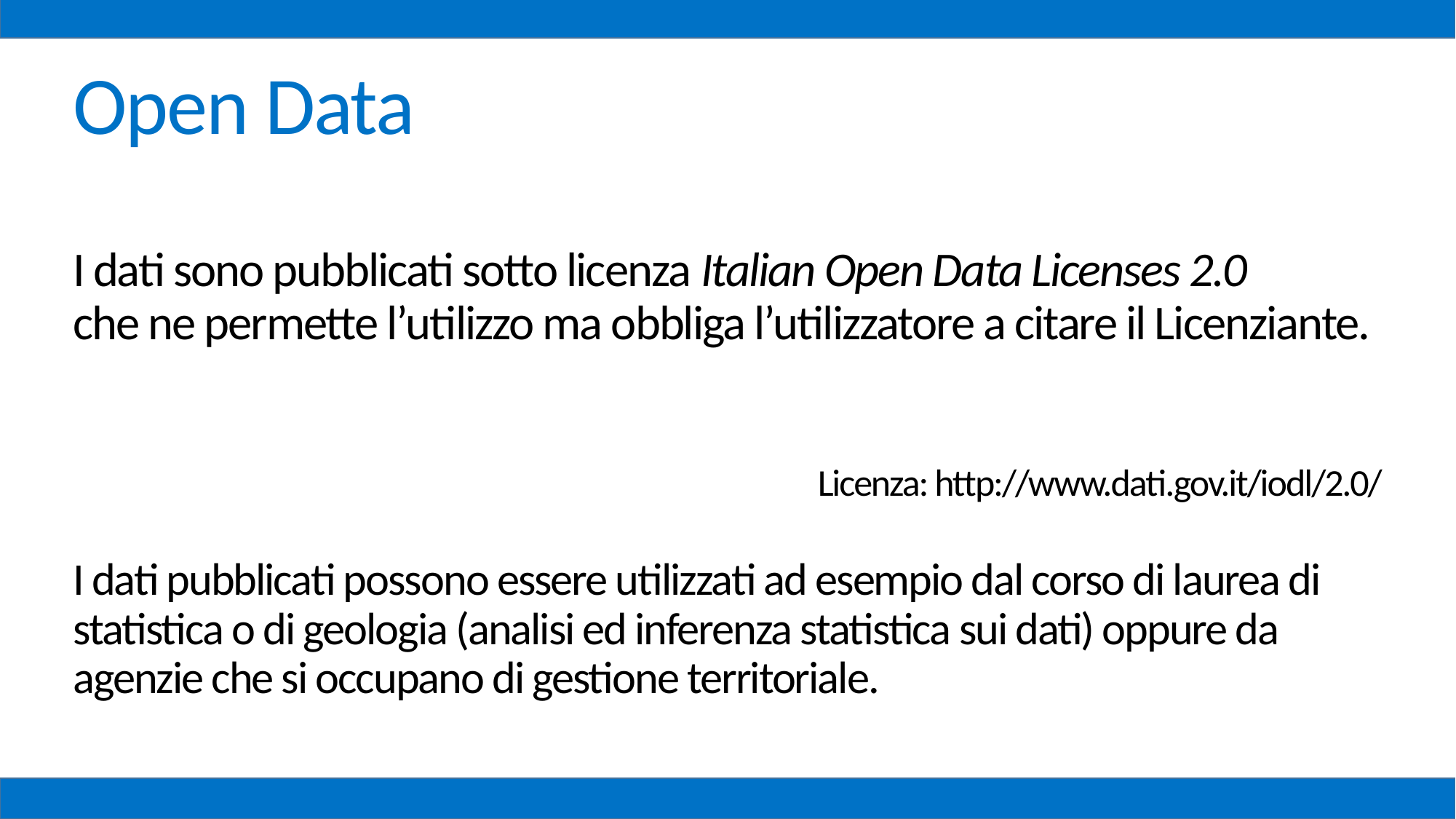

Open Data

I dati sono pubblicati sotto licenza Italian Open Data Licenses 2.0
che ne permette l’utilizzo ma obbliga l’utilizzatore a citare il Licenziante.

												             Licenza: http://www.dati.gov.it/iodl/2.0/

I dati pubblicati possono essere utilizzati ad esempio dal corso di laurea di statistica o di geologia (analisi ed inferenza statistica sui dati) oppure da agenzie che si occupano di gestione territoriale.